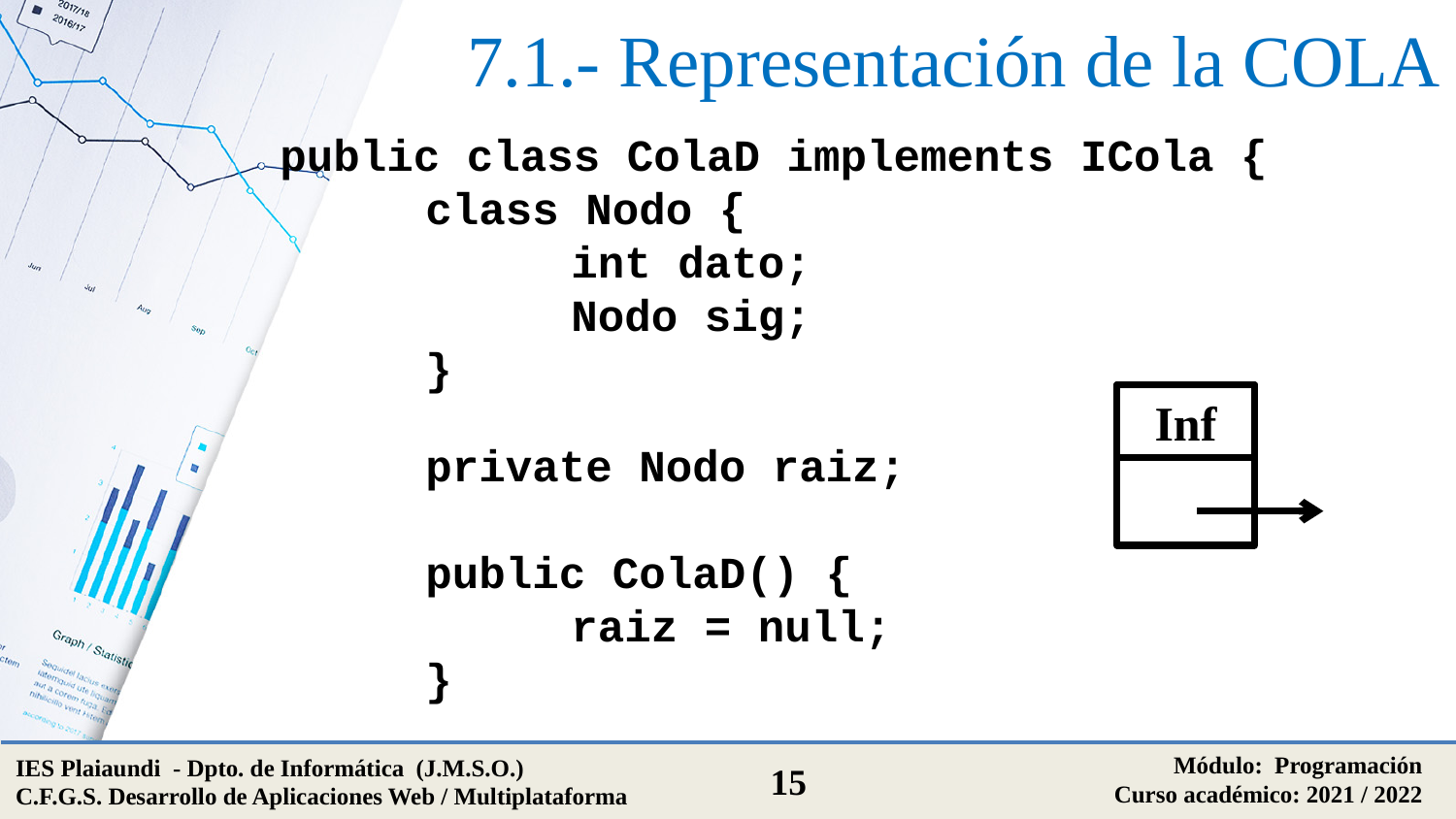

# 7.1.- Representación de la COLA
public class ColaD implements ICola {
	class Nodo {
		int dato;
		Nodo sig;
	}

	private Nodo raiz;

	public ColaD() {
		raiz = null;
	}

Inf

Módulo:  Programación
Curso académico: 2021 / 2022
IES Plaiaundi  - Dpto. de Informática  (J.M.S.O.)
C.F.G.S. Desarrollo de Aplicaciones Web / Multiplataforma
15